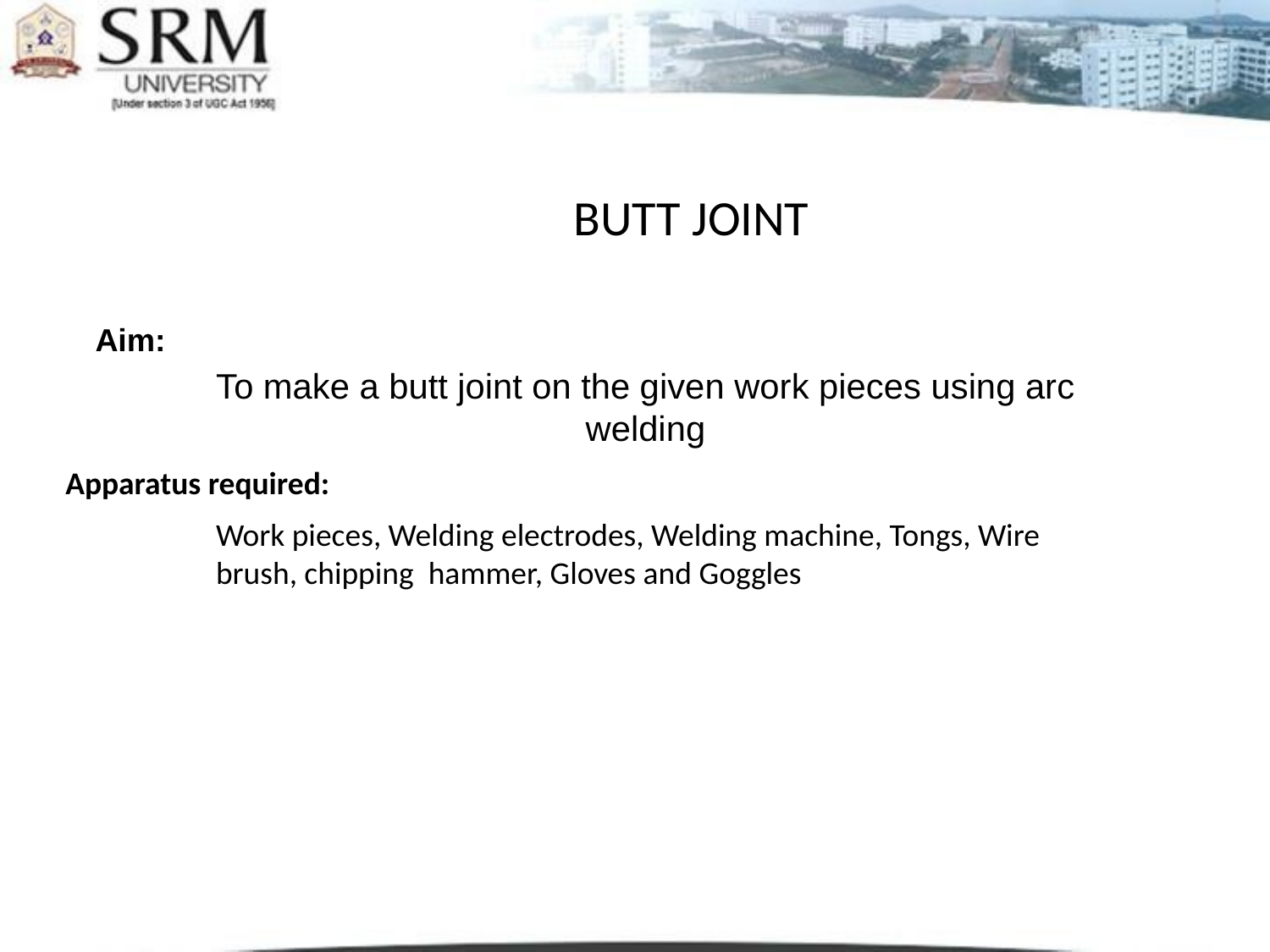

BUTT JOINT
# Aim:
To make a butt joint on the given work pieces using arc welding

Apparatus required:
Work pieces, Welding electrodes, Welding machine, Tongs, Wire brush, chipping  hammer, Gloves and Goggles